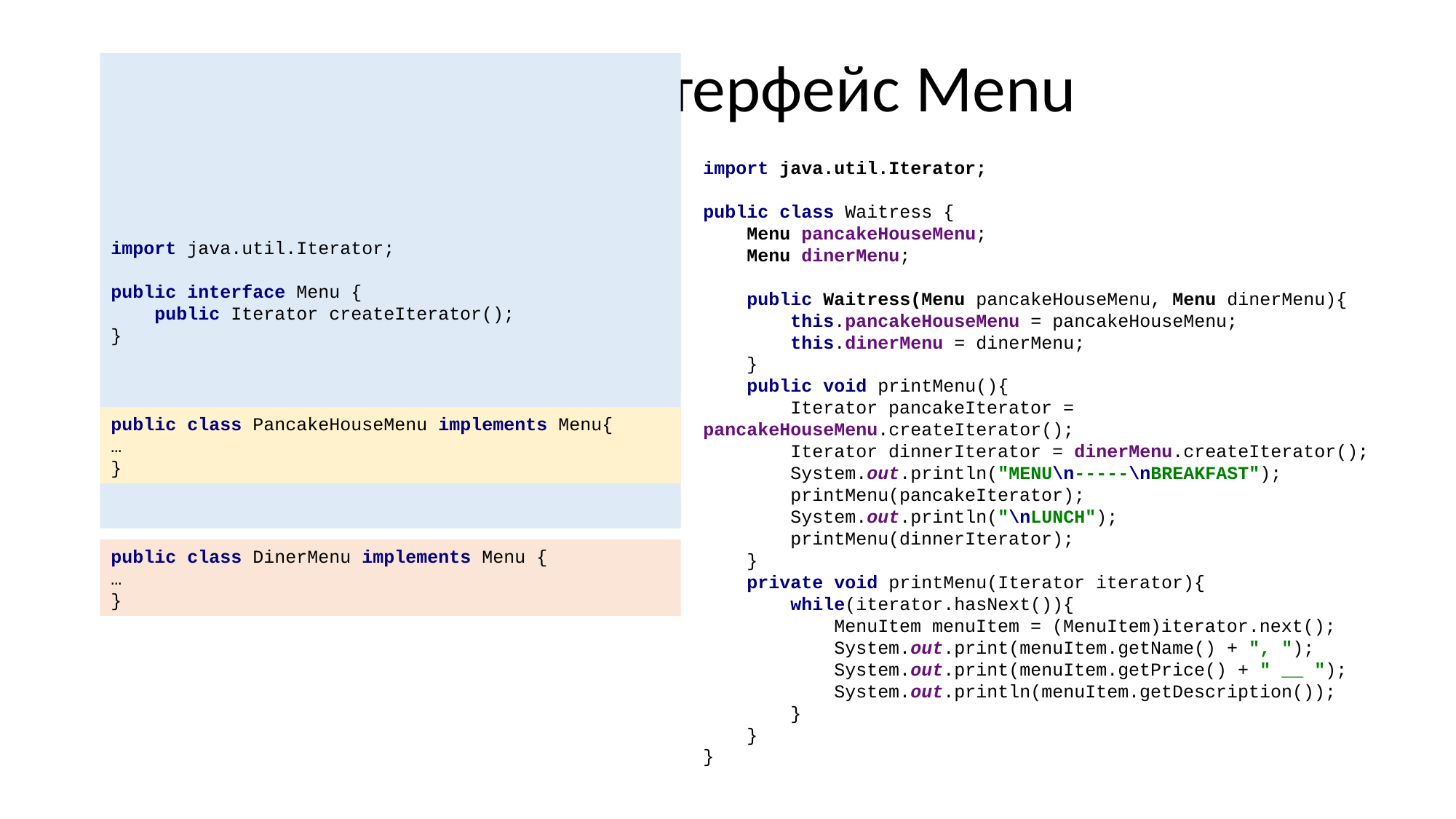

# Общий интерфейс Menu
import java.util.Iterator;
public class Waitress {
    Menu pancakeHouseMenu;
    Menu dinerMenu;
    public Waitress(Menu pancakeHouseMenu, Menu dinerMenu){
        this.pancakeHouseMenu = pancakeHouseMenu;
        this.dinerMenu = dinerMenu;
    }
    public void printMenu(){
        Iterator pancakeIterator = pancakeHouseMenu.createIterator();
        Iterator dinnerIterator = dinerMenu.createIterator();
        System.out.println("MENU\n-----\nBREAKFAST");
        printMenu(pancakeIterator);
        System.out.println("\nLUNCH");
        printMenu(dinnerIterator);
    }
    private void printMenu(Iterator iterator){
        while(iterator.hasNext()){
            MenuItem menuItem = (MenuItem)iterator.next();
            System.out.print(menuItem.getName() + ", ");
            System.out.print(menuItem.getPrice() + " __ ");
            System.out.println(menuItem.getDescription());
        }
    }
}
import java.util.Iterator;
public interface Menu {
    public Iterator createIterator();
}
public class PancakeHouseMenu implements Menu{
…
}
public class DinerMenu implements Menu {
…
}